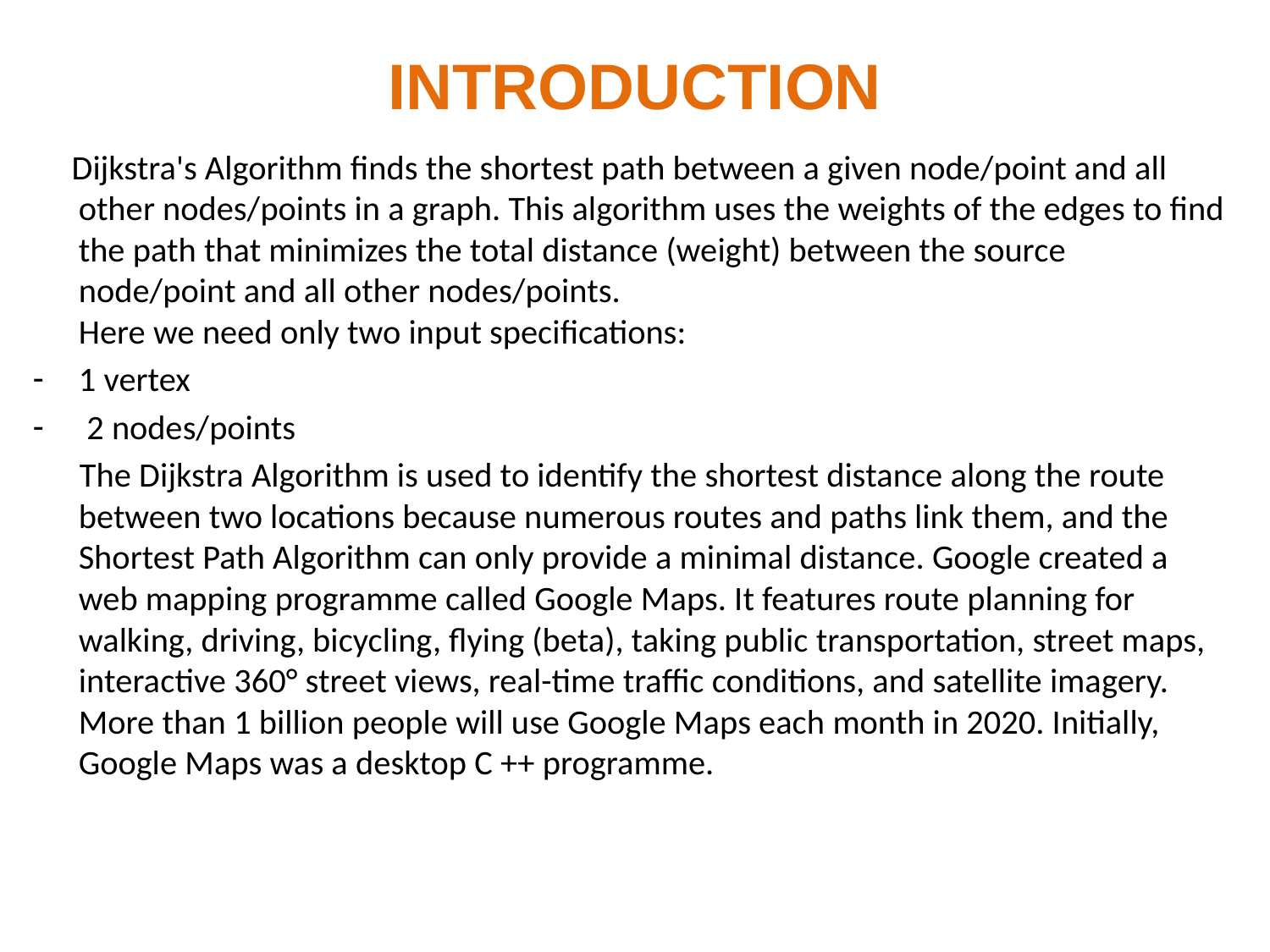

# INTRODUCTION
     Dijkstra's Algorithm finds the shortest path between a given node/point and all other nodes/points in a graph. This algorithm uses the weights of the edges to find the path that minimizes the total distance (weight) between the source node/point and all other nodes/points.
Here we need only two input specifications:
1 vertex
 2 nodes/points
      The Dijkstra Algorithm is used to identify the shortest distance along the route between two locations because numerous routes and paths link them, and the Shortest Path Algorithm can only provide a minimal distance. Google created a web mapping programme called Google Maps. It features route planning for walking, driving, bicycling, flying (beta), taking public transportation, street maps, interactive 360° street views, real-time traffic conditions, and satellite imagery. More than 1 billion people will use Google Maps each month in 2020. Initially, Google Maps was a desktop C ++ programme.